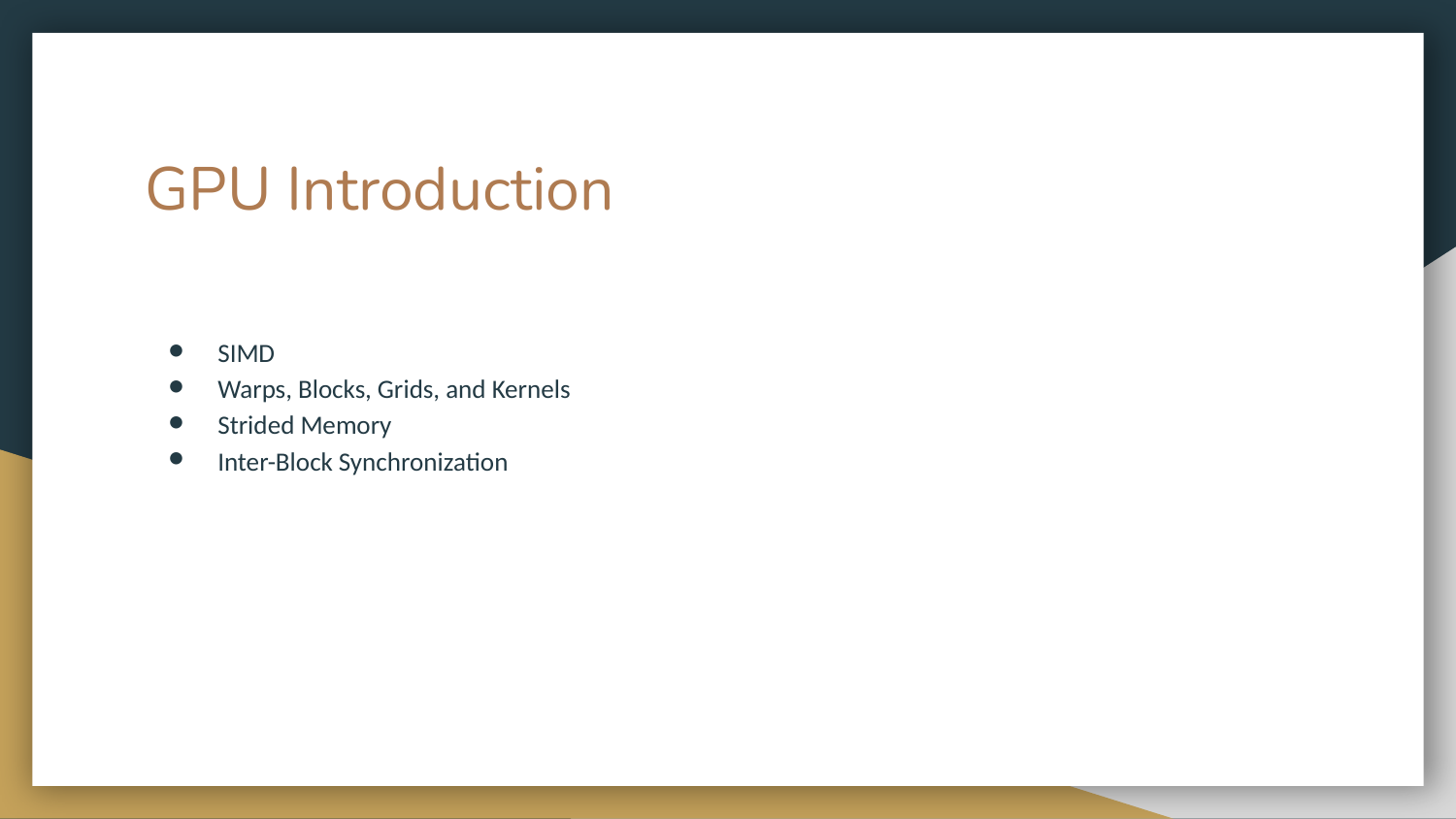

# GPU Introduction
SIMD
Warps, Blocks, Grids, and Kernels
Strided Memory
Inter-Block Synchronization